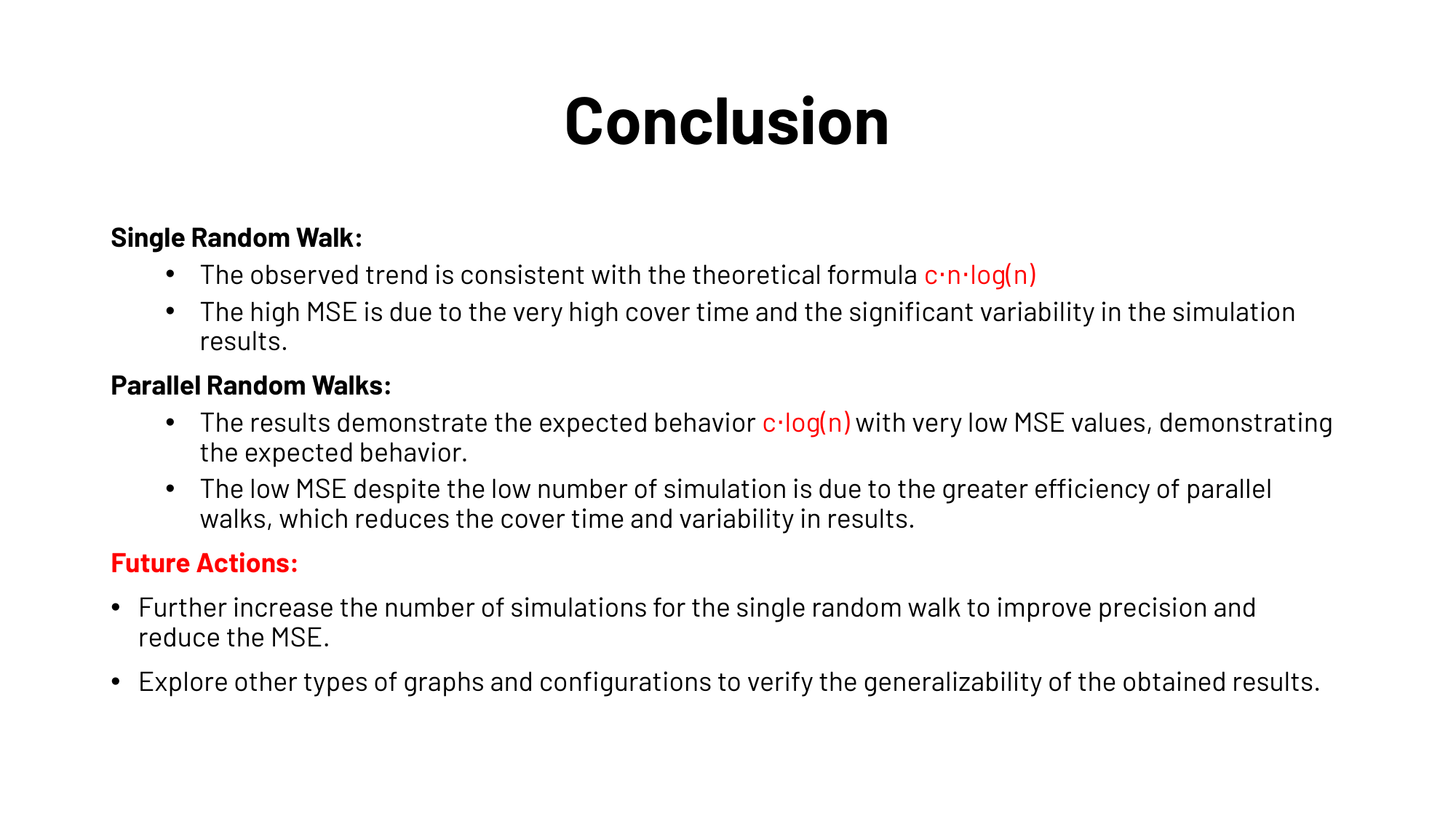

# Conclusion
Single Random Walk:
The observed trend is consistent with the theoretical formula c⋅n⋅log⁡(n)
The high MSE is due to the very high cover time and the significant variability in the simulation results.
Parallel Random Walks:
The results demonstrate the expected behavior c⋅log⁡(n) with very low MSE values, demonstrating the expected behavior.
The low MSE despite the low number of simulation is due to the greater efficiency of parallel walks, which reduces the cover time and variability in results.
Future Actions:
Further increase the number of simulations for the single random walk to improve precision and reduce the MSE.
Explore other types of graphs and configurations to verify the generalizability of the obtained results.